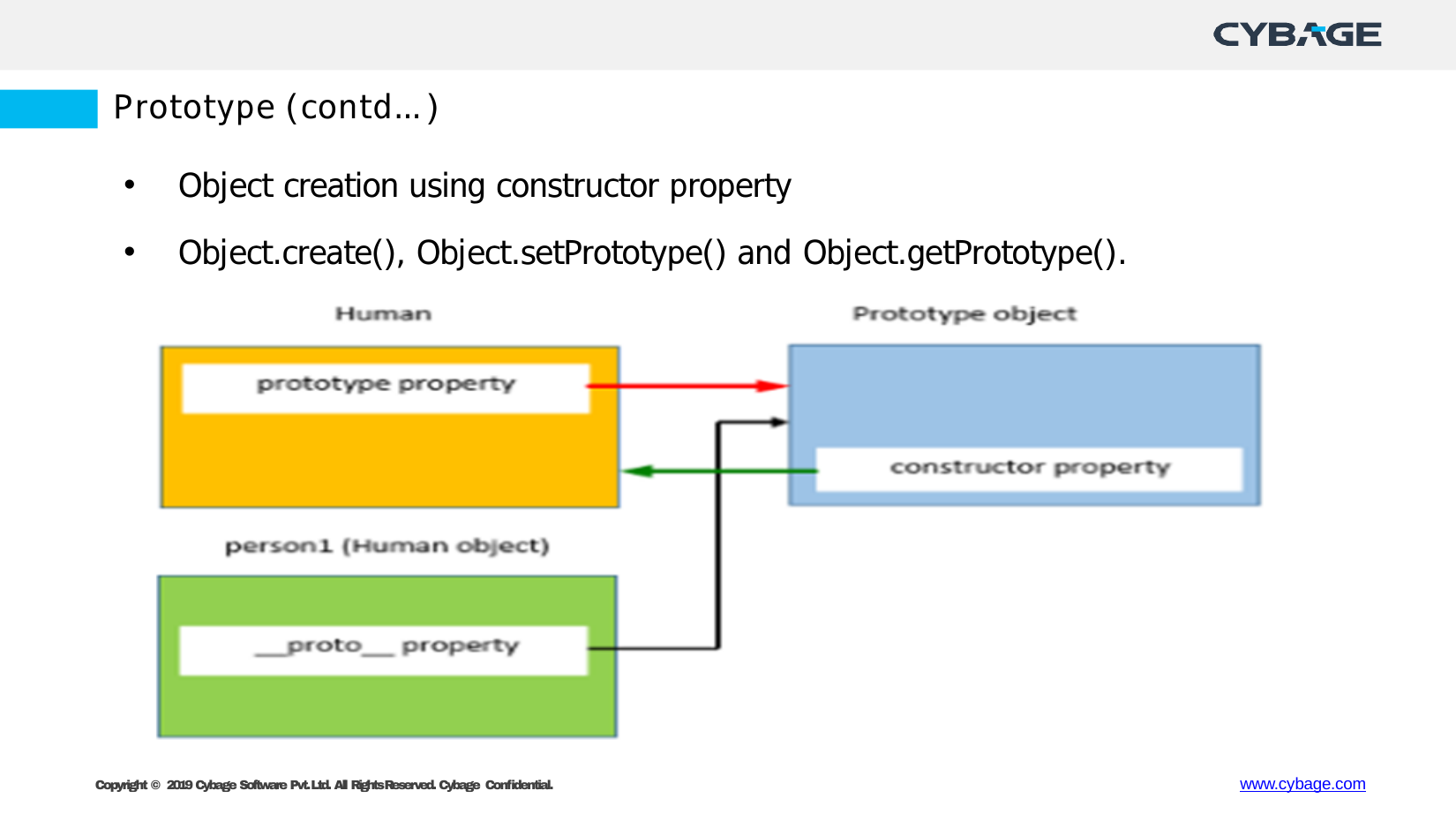

# Prototype (contd…)
Object creation using constructor property
Object.create(), Object.setPrototype() and Object.getPrototype().

www.cybage.com
Copyright © 2019 Cybage Software Pvt. Ltd. All Rights Reserved. Cybage Confidential.